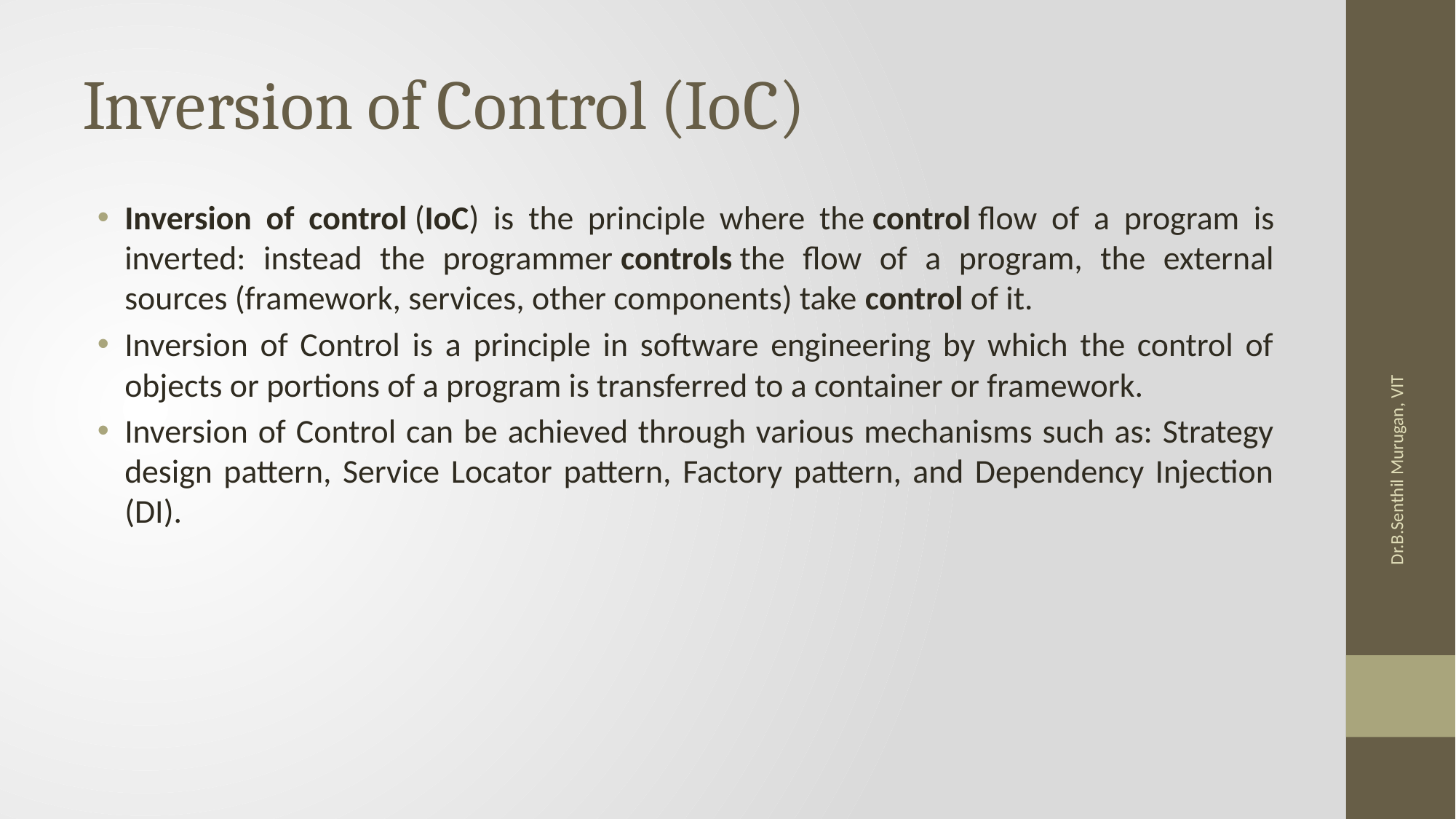

# Inversion of Control (IoC)
Inversion of control (IoC) is the principle where the control flow of a program is inverted: instead the programmer controls the flow of a program, the external sources (framework, services, other components) take control of it.
Inversion of Control is a principle in software engineering by which the control of objects or portions of a program is transferred to a container or framework.
Inversion of Control can be achieved through various mechanisms such as: Strategy design pattern, Service Locator pattern, Factory pattern, and Dependency Injection (DI).
Dr.B.Senthil Murugan, VIT